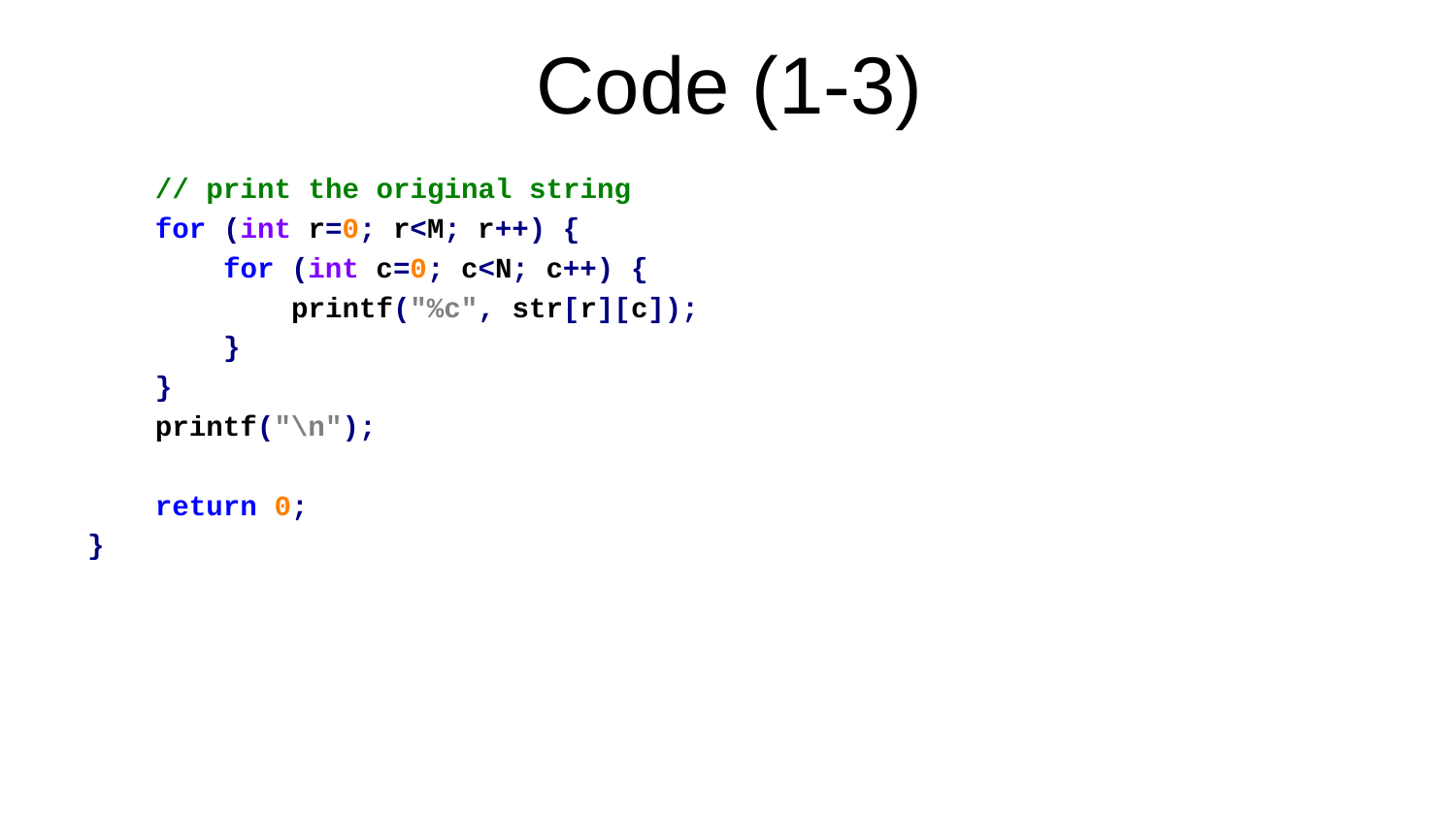

# Code (1-3)
    // print the original string
    for (int r=0; r<M; r++) {
        for (int c=0; c<N; c++) {
            printf("%c", str[r][c]);
        }
    }
    printf("\n");

    return 0;
}